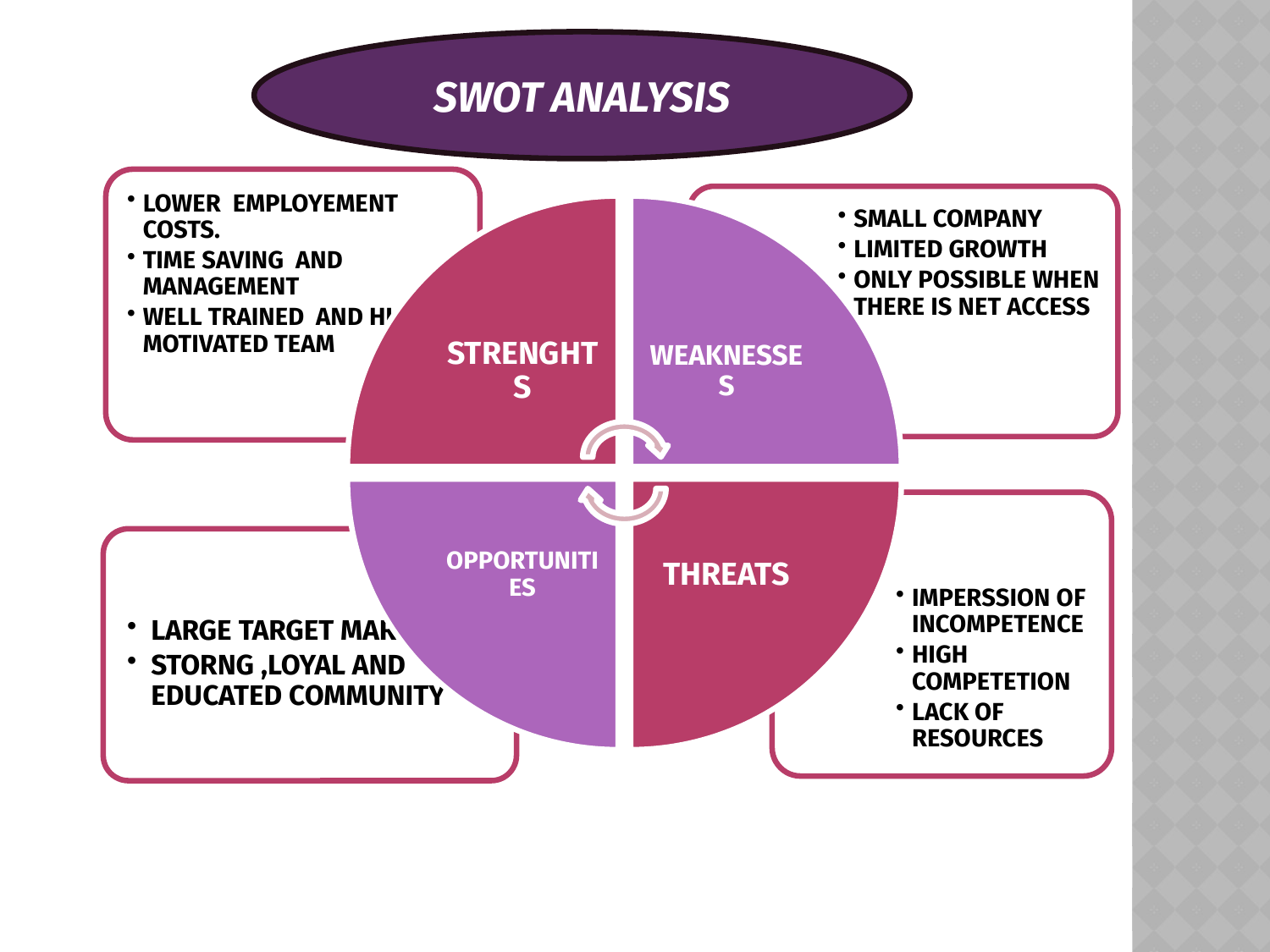

SWOT ANALYSIS
IMPERSSION OF INCOMPETENCE
HIGH COMPETETION
LACK OF RESOURCES

LARGE TARGET MARKET
STORNG ,LOYAL AND EDUCATED COMMUNITY
SMALL COMPANY
LIMITED GROWTH
ONLY POSSIBLE WHEN THERE IS NET ACCESS
LOWER  EMPLOYEMENT COSTS.
TIME SAVING  AND  MANAGEMENT
WELL TRAINED  AND HIGHLY MOTIVATED TEAM
STRENGHTS
WEAKNESSES
THREATS
OPPORTUNITIES